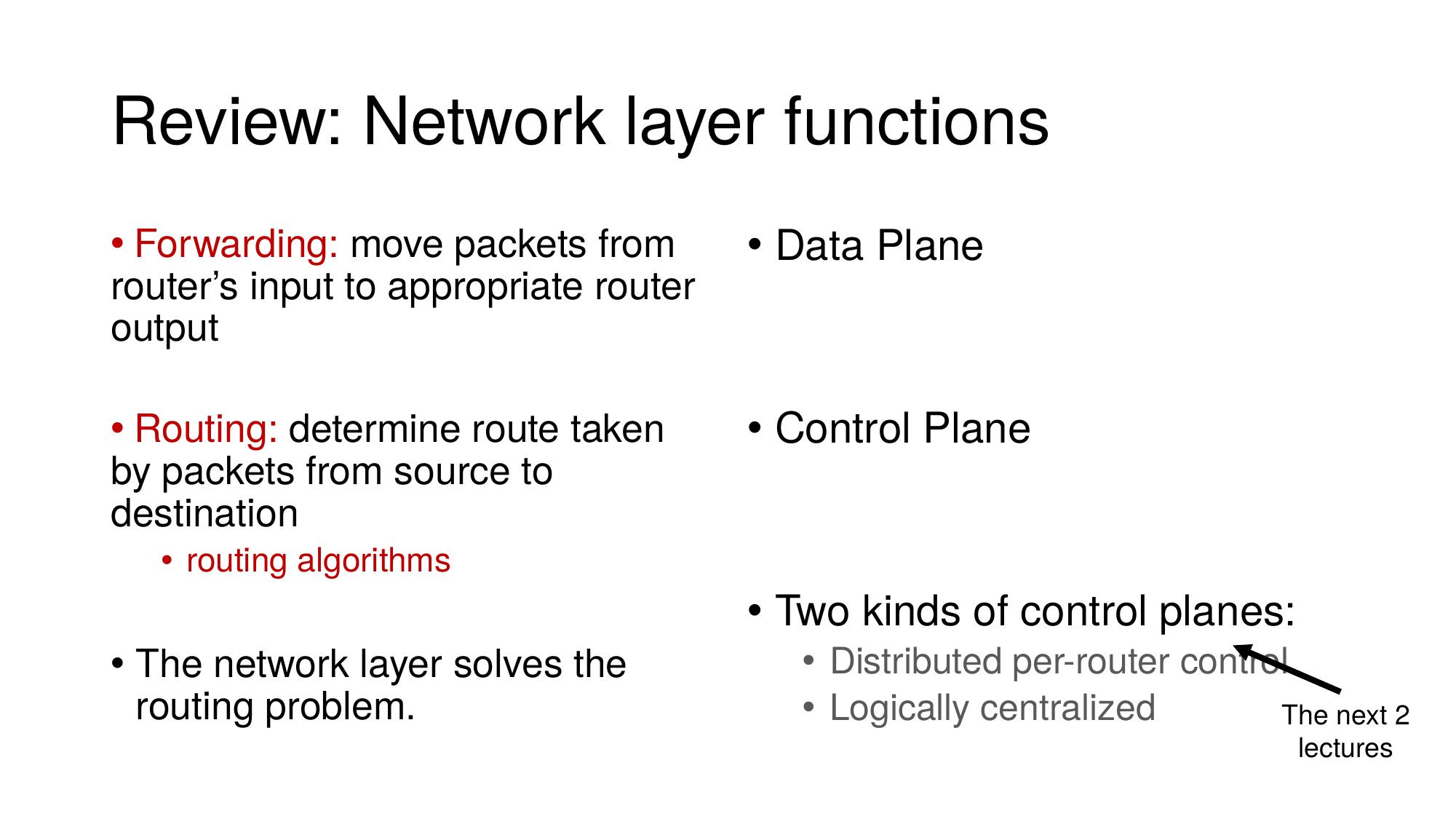

# Review: Network layer functions
 Forwarding: move packets from router’s input to appropriate router output

 Routing: determine route taken by packets from source to destination
routing algorithms

The network layer solves the routing problem.
Data Plane

Control Plane

Two kinds of control planes:
Distributed per-router control
Logically centralized
The next 2 lectures